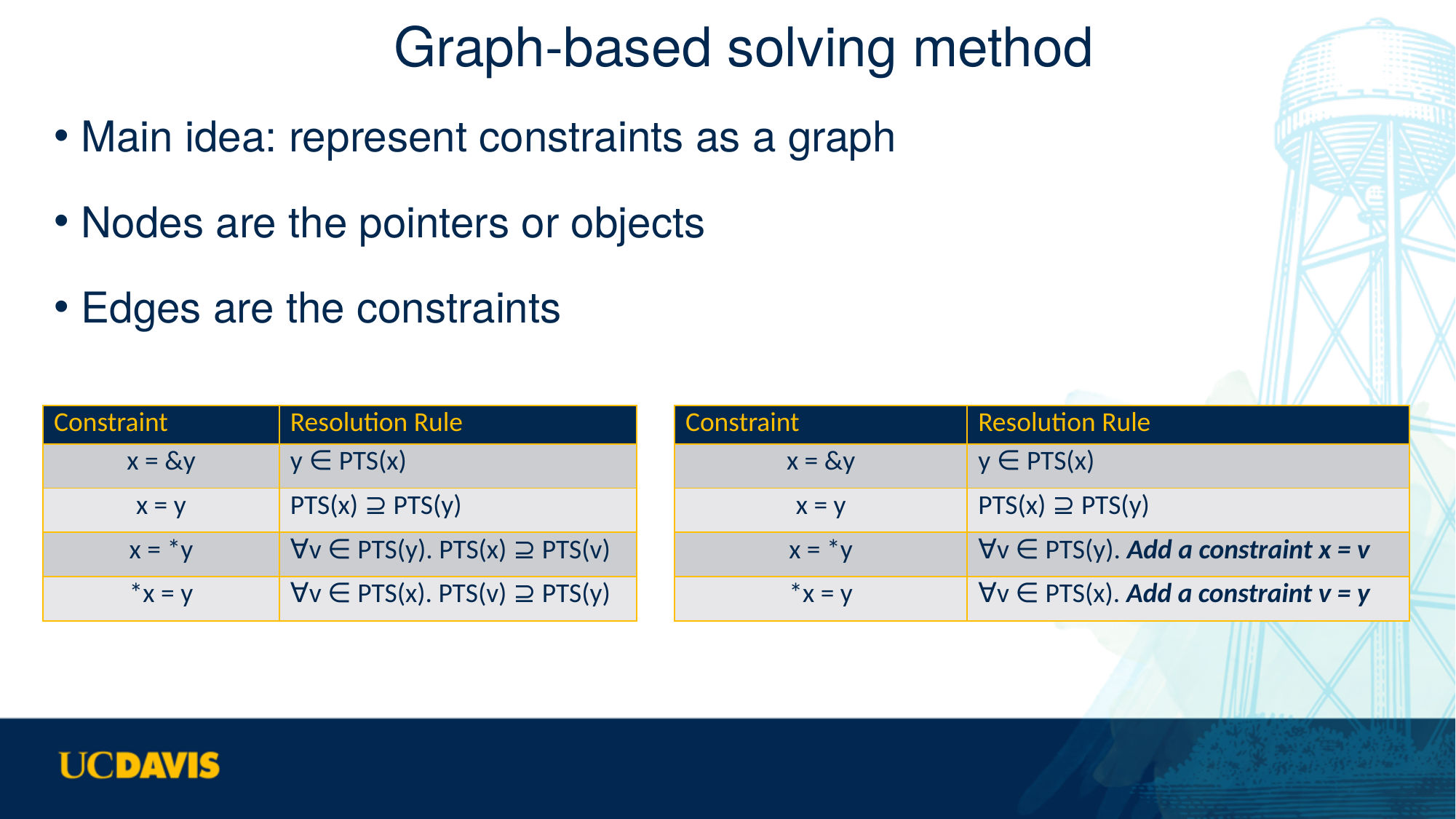

# Graph-based solving method
Main idea: represent constraints as a graph
Nodes are the pointers or objects
Edges are the constraints

| Constraint | Resolution Rule |
| --- | --- |
| x = &y | y ∈ PTS(x) |
| x = y | PTS(x) ⊇ PTS(y) |
| x = \*y | ∀v ∈ PTS(y). PTS(x) ⊇ PTS(v) |
| \*x = y | ∀v ∈ PTS(x). PTS(v) ⊇ PTS(y) |
| Constraint | Resolution Rule |
| --- | --- |
| x = &y | y ∈ PTS(x) |
| x = y | PTS(x) ⊇ PTS(y) |
| x = \*y | ∀v ∈ PTS(y). Add a constraint x = v |
| \*x = y | ∀v ∈ PTS(x). Add a constraint v = y |